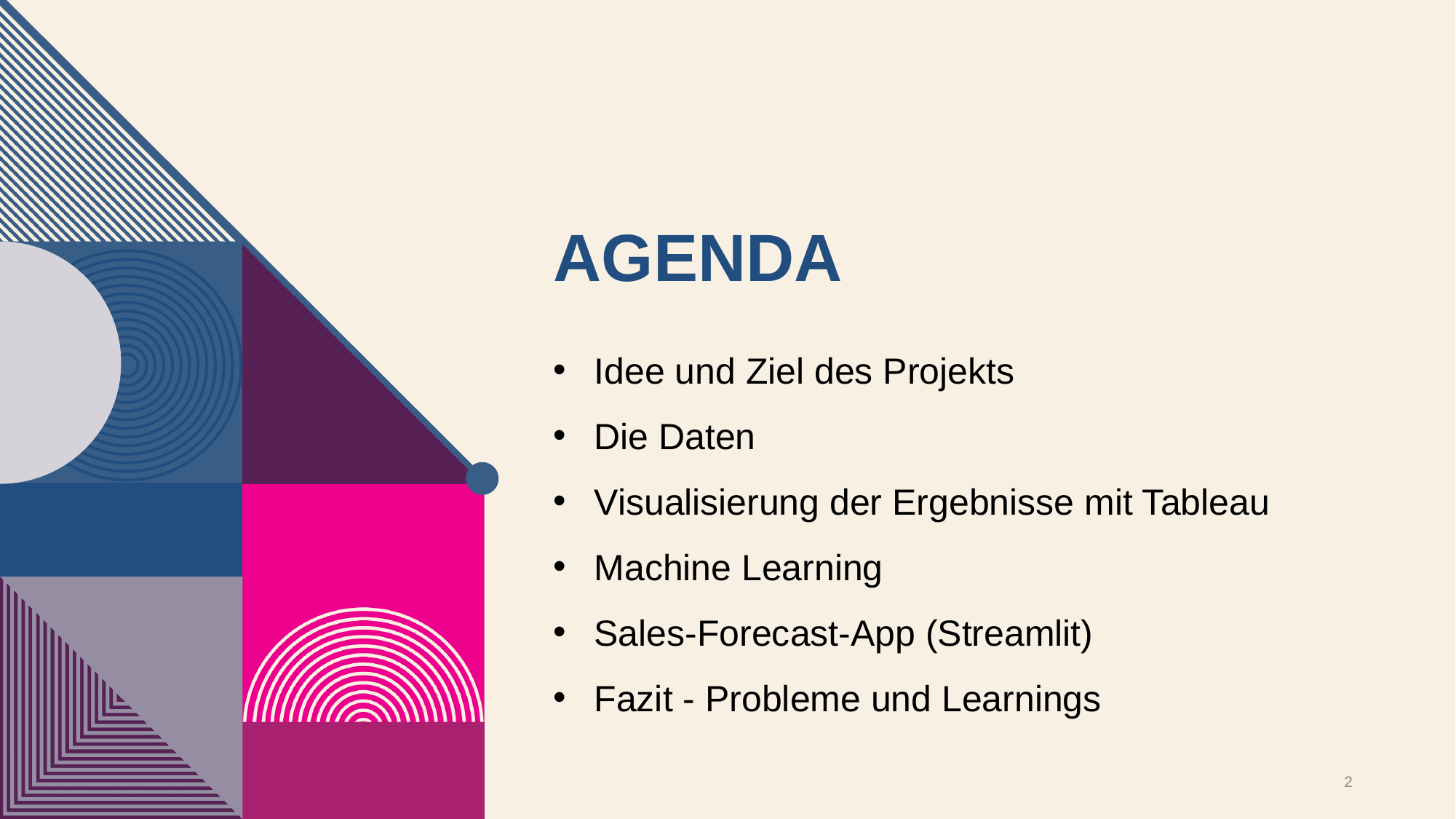

# Agenda
Idee und Ziel des Projekts
Die Daten
Visualisierung der Ergebnisse mit Tableau
Machine Learning
Sales-Forecast-App (Streamlit)
Fazit - Probleme und Learnings
2